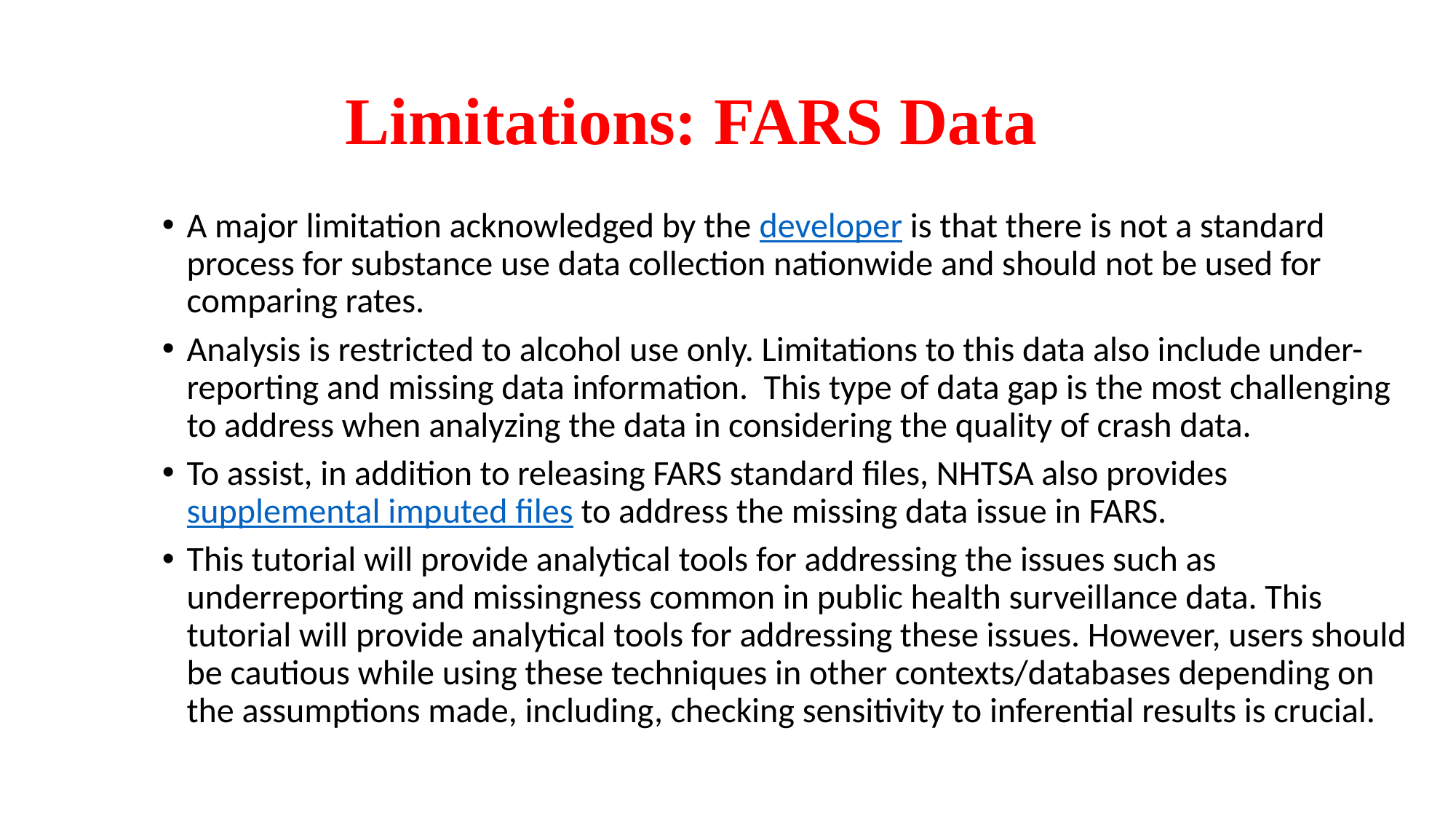

# Limitations: FARS Data
A major limitation acknowledged by the developer is that there is not a standard process for substance use data collection nationwide and should not be used for comparing rates.
Analysis is restricted to alcohol use only. Limitations to this data also include under-reporting and missing data information.  This type of data gap is the most challenging to address when analyzing the data in considering the quality of crash data.
To assist, in addition to releasing FARS standard files, NHTSA also provides supplemental imputed files to address the missing data issue in FARS.
This tutorial will provide analytical tools for addressing the issues such as underreporting and missingness common in public health surveillance data. This tutorial will provide analytical tools for addressing these issues. However, users should be cautious while using these techniques in other contexts/databases depending on the assumptions made, including, checking sensitivity to inferential results is crucial.